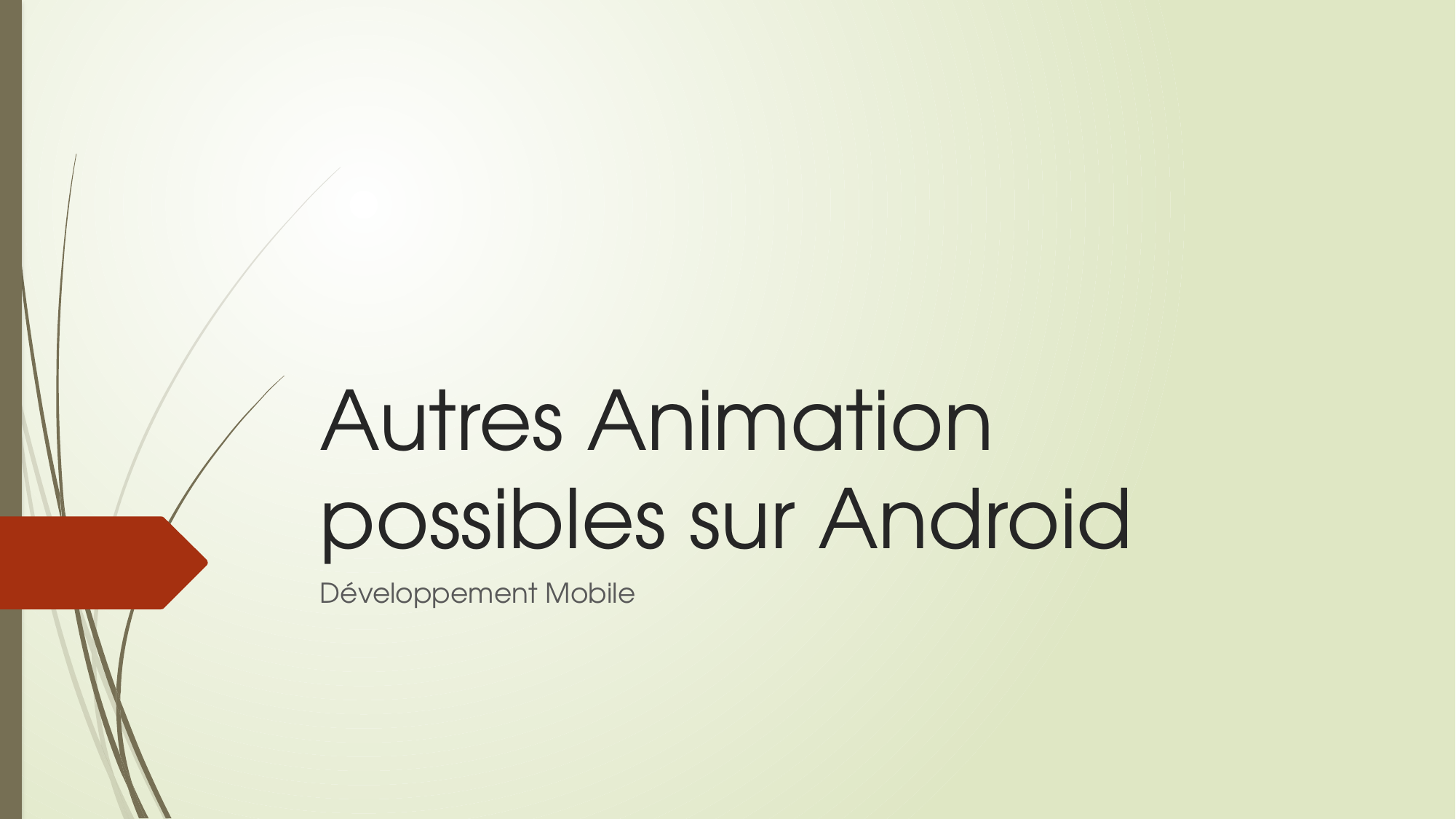

# Autres Animation possibles sur Android
Développement Mobile